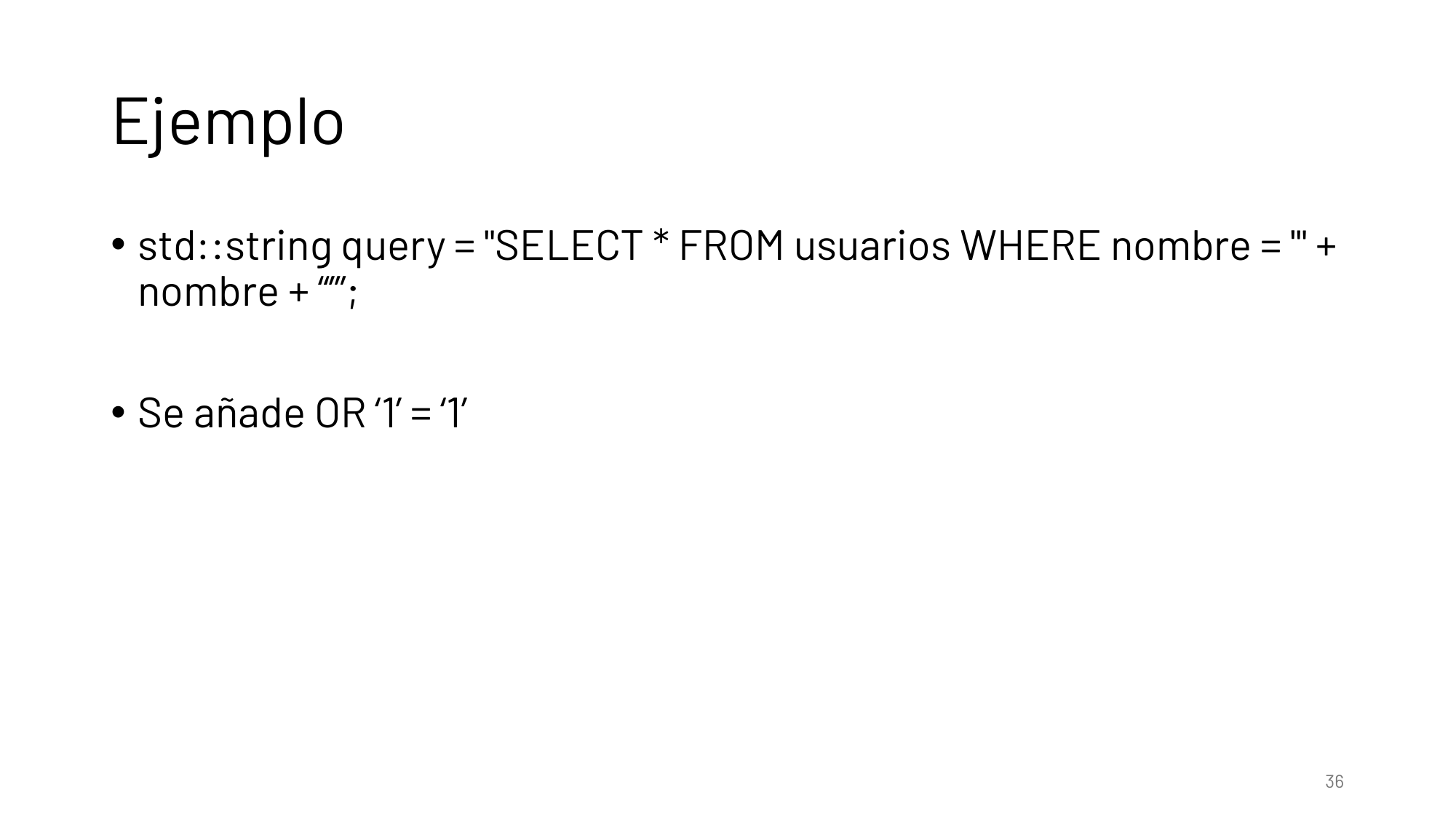

# Ejemplo
std::string query = "SELECT * FROM usuarios WHERE nombre = '" + nombre + “’”;

Se añade OR ‘1’ = ‘1’
36